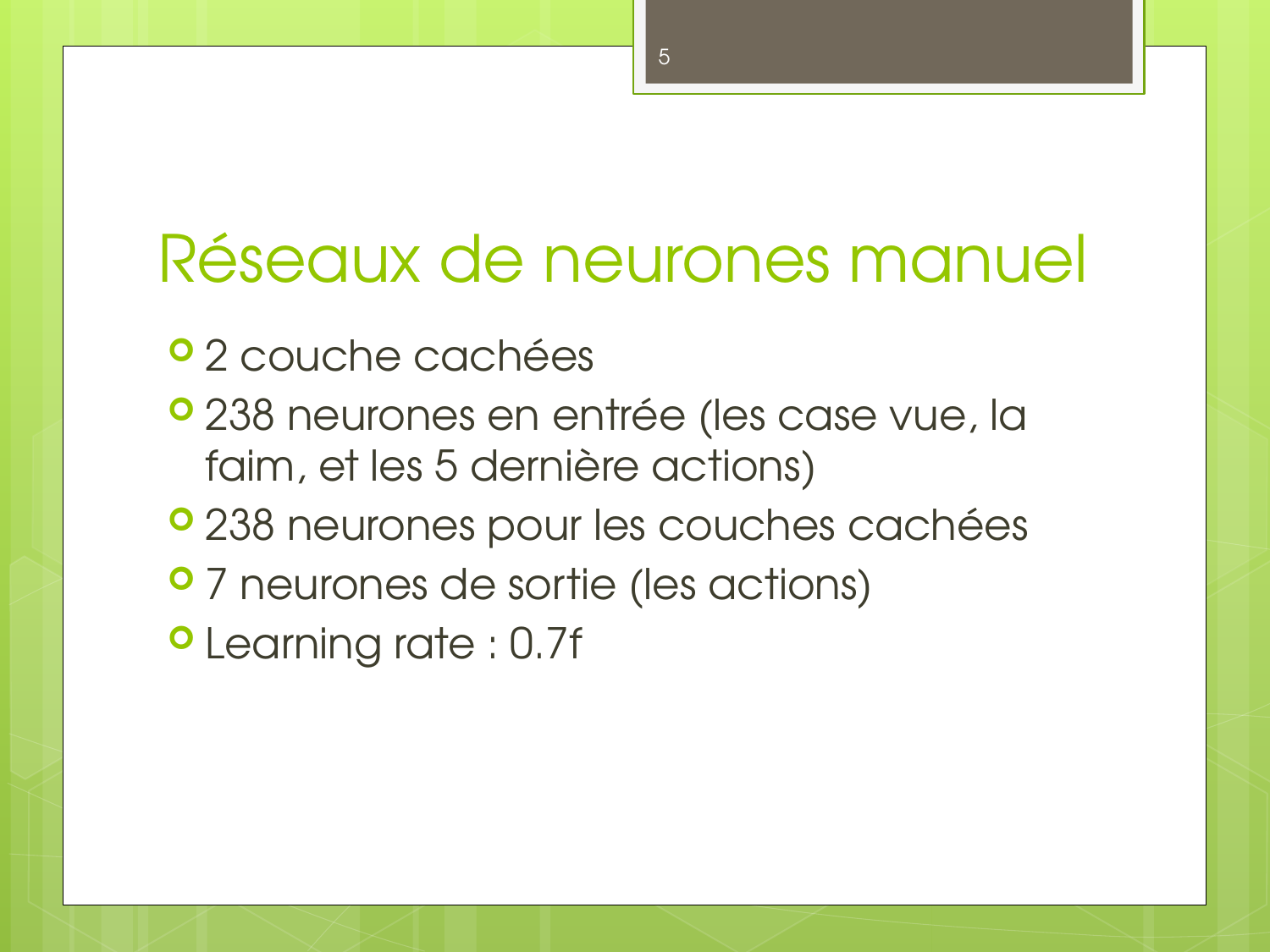

5
# Réseaux de neurones manuel
2 couche cachées
238 neurones en entrée (les case vue, la faim, et les 5 dernière actions)
238 neurones pour les couches cachées
7 neurones de sortie (les actions)
Learning rate : 0.7f